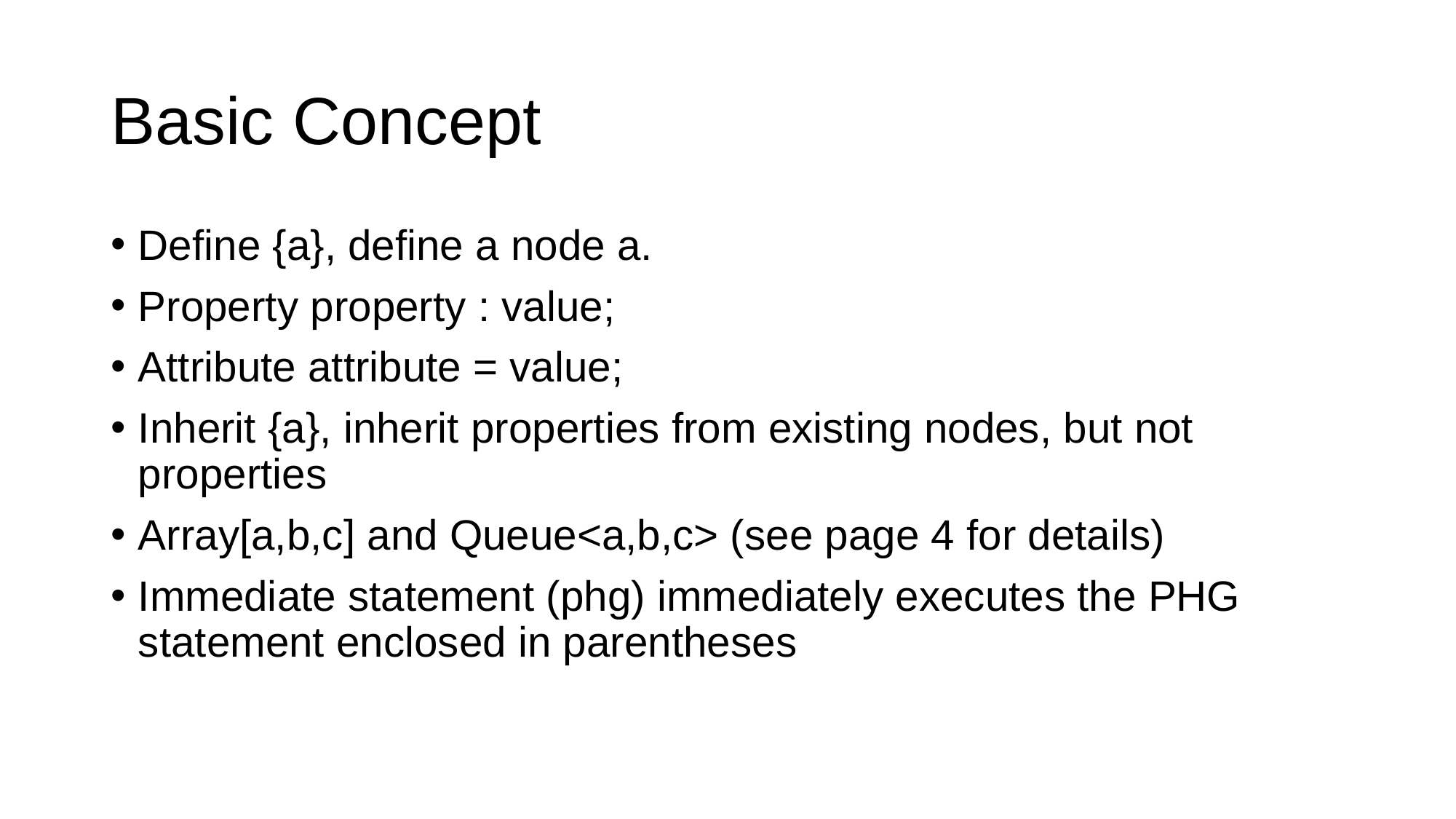

# Basic Concept
Define {a}, define a node a.
Property property : value;
Attribute attribute = value;
Inherit {a}, inherit properties from existing nodes, but not properties
Array[a,b,c] and Queue<a,b,c> (see page 4 for details)
Immediate statement (phg) immediately executes the PHG statement enclosed in parentheses